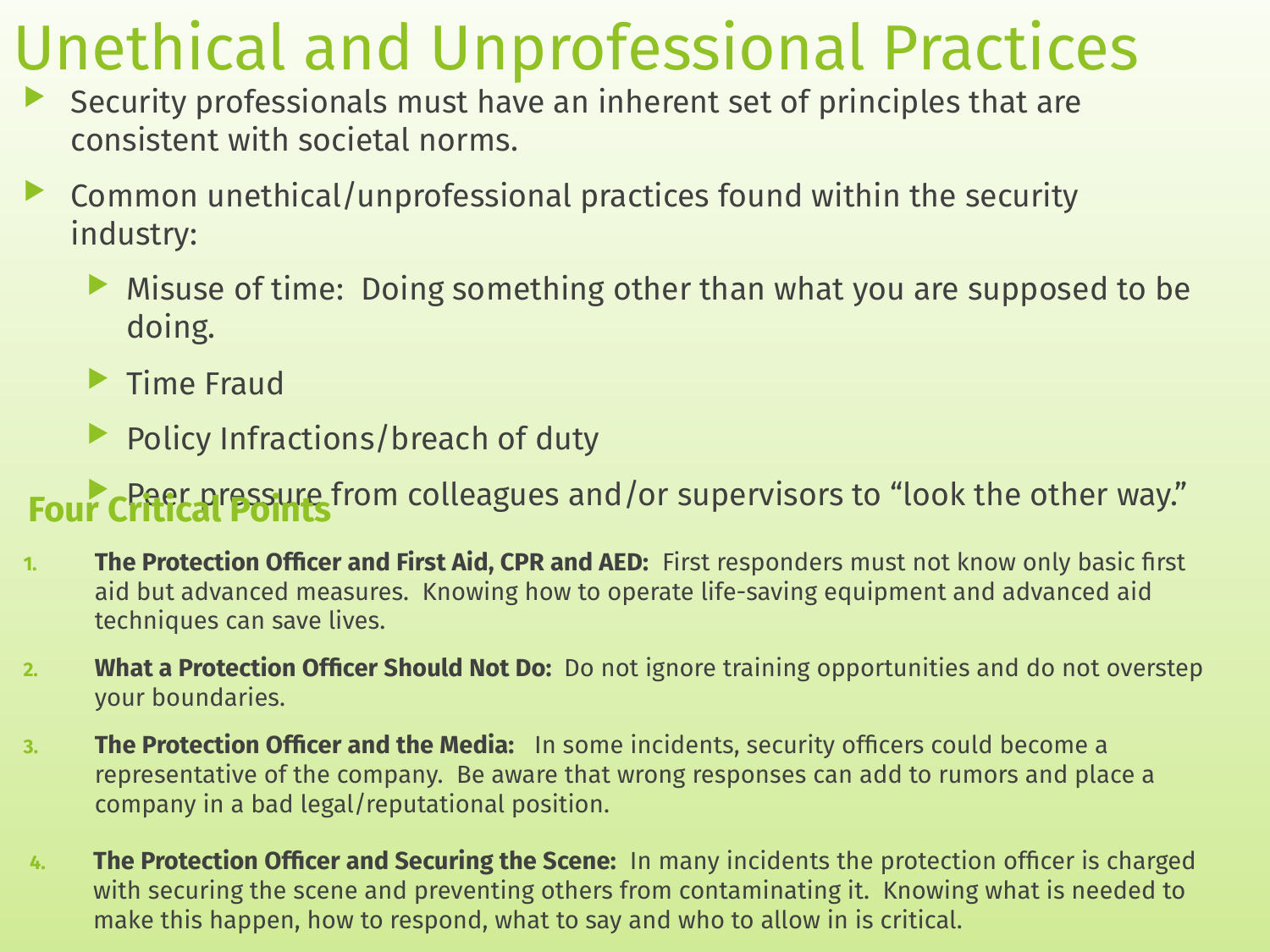

# Unethical and Unprofessional Practices
Security professionals must have an inherent set of principles that are consistent with societal norms.
Common unethical/unprofessional practices found within the security industry:
Misuse of time:  Doing something other than what you are supposed to be doing.
Time Fraud
Policy Infractions/breach of duty
Peer pressure from colleagues and/or supervisors to “look the other way.”

Four Critical Points
The Protection Officer and First Aid, CPR and AED:  First responders must not know only basic first aid but advanced measures.  Knowing how to operate life-saving equipment and advanced aid techniques can save lives.
What a Protection Officer Should Not Do:  Do not ignore training opportunities and do not overstep your boundaries.
The Protection Officer and the Media:   In some incidents, security officers could become a representative of the company.  Be aware that wrong responses can add to rumors and place a company in a bad legal/reputational position.

The Protection Officer and Securing the Scene:  In many incidents the protection officer is charged with securing the scene and preventing others from contaminating it.  Knowing what is needed to make this happen, how to respond, what to say and who to allow in is critical.
10